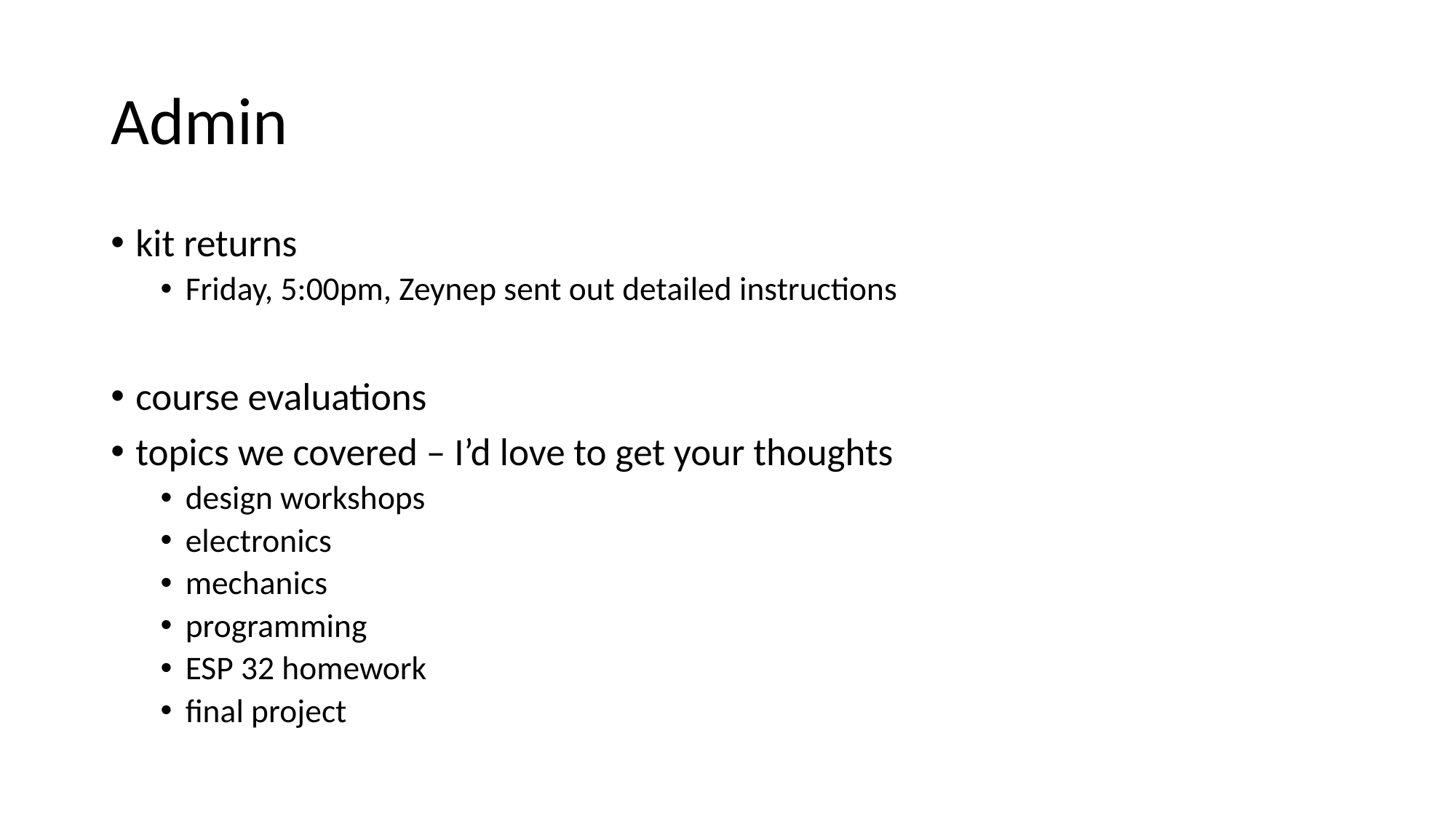

# Admin
kit returns
Friday, 5:00pm, Zeynep sent out detailed instructions

course evaluations
topics we covered – I’d love to get your thoughts
design workshops
electronics
mechanics
programming
ESP 32 homework
final project